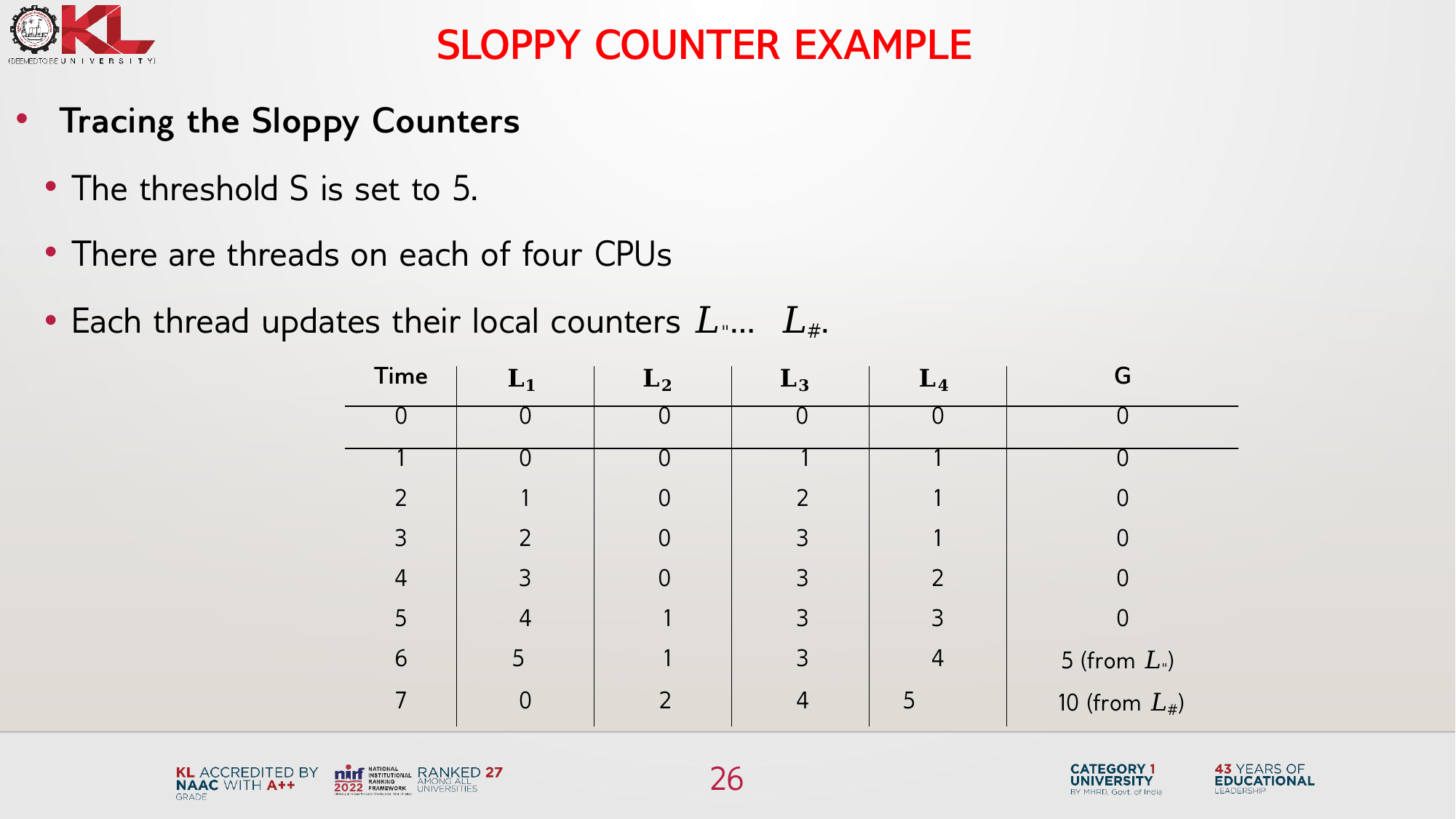

Sloppy counter example
	Tracing the Sloppy Counters
The threshold S is set to 5.
There are threads on each of four CPUs
Each thread updates their local counters 𝐿"…  𝐿#.
| Time | 𝐋𝟏 | 𝐋𝟐 | 𝐋𝟑 | 𝐋𝟒 | G |
| --- | --- | --- | --- | --- | --- |
| 0 | 0 | 0 | 0 | 0 | 0 |
| 1 | 0 | 0 | 1 | 1 | 0 |
| 2 | 1 | 0 | 2 | 1 | 0 |
| 3 | 2 | 0 | 3 | 1 | 0 |
| 4 | 3 | 0 | 3 | 2 | 0 |
| 5 | 4 | 1 | 3 | 3 | 0 |
| 6 | 5 | 1 | 3 | 4 | 5 (from 𝐿") |
| 7 | 0 | 2 | 4 | 5 | 10 (from 𝐿#) |
26